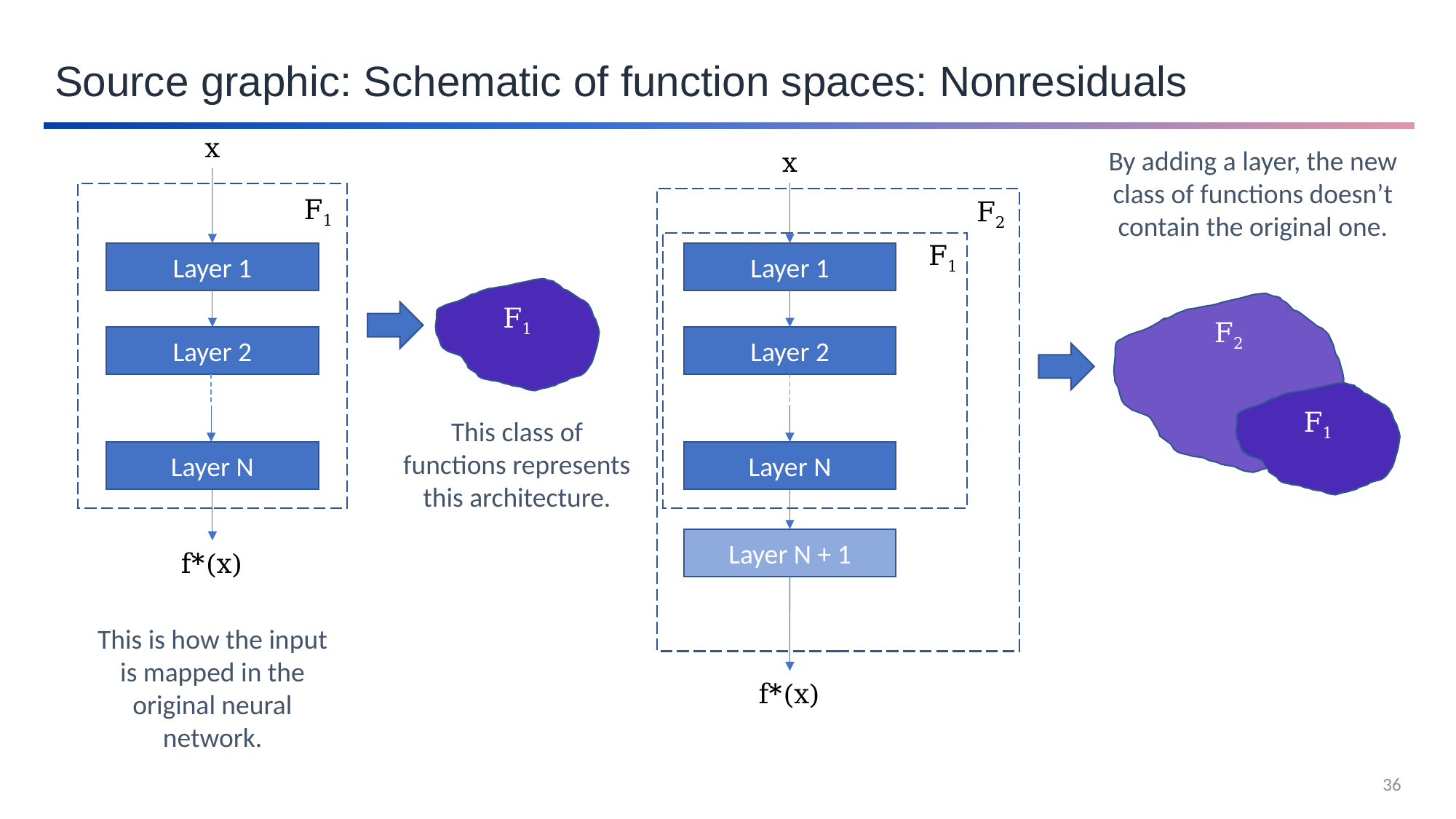

Source graphic: Schematic of function spaces: Nonresiduals
x
By adding a layer, the new class of functions doesn’t contain the original one.
x

F1
F2

F1
Layer 1
Layer 1
F1
F2

Layer 2
Layer 2

F1
This class of functions represents this architecture.
Layer N
Layer N
Layer N + 1
f*(x)
This is how the input is mapped in the original neural network.
f*(x)

36